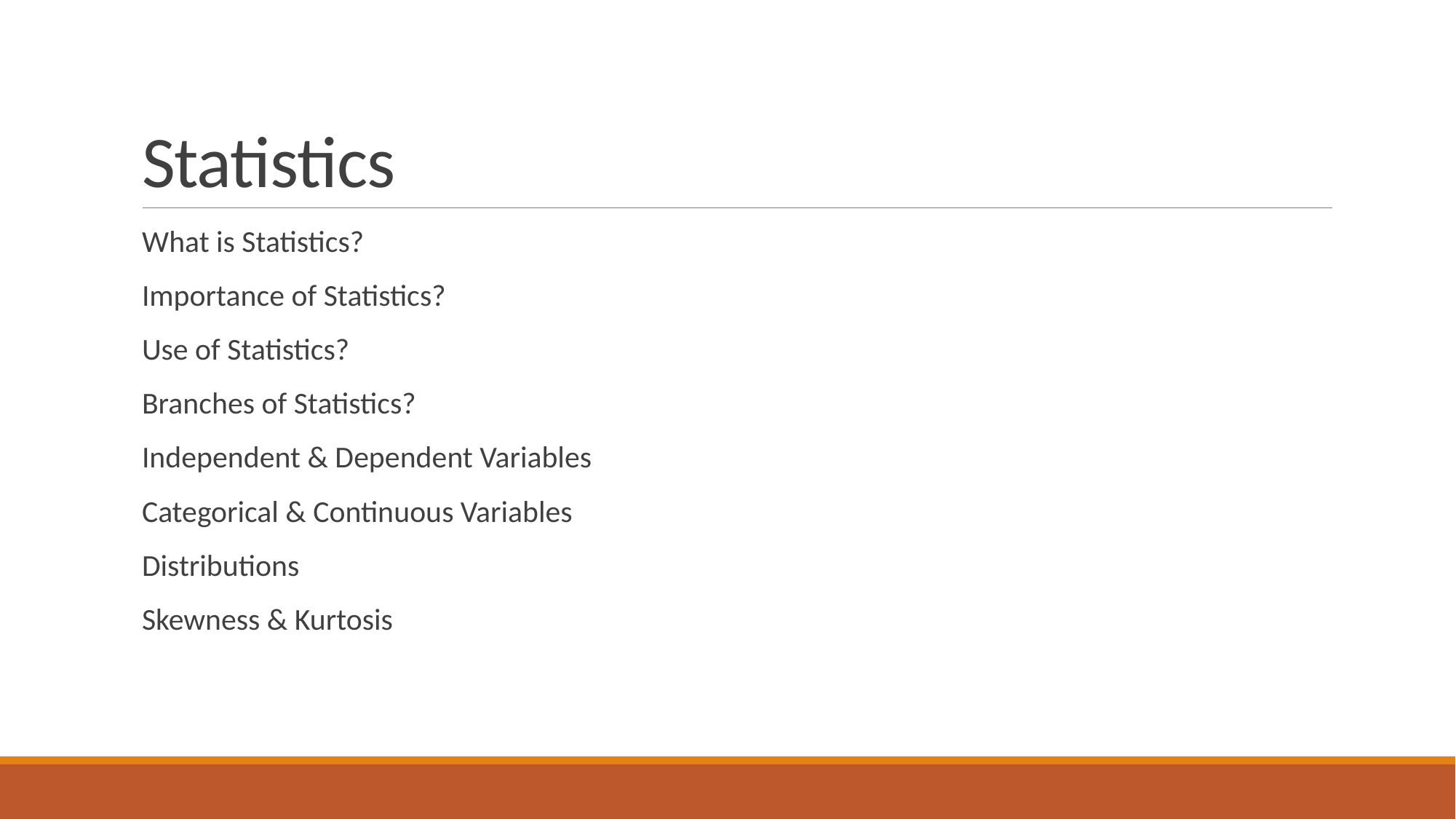

# Statistics
What is Statistics?
Importance of Statistics?
Use of Statistics?
Branches of Statistics?
Independent & Dependent Variables
Categorical & Continuous Variables
Distributions
Skewness & Kurtosis